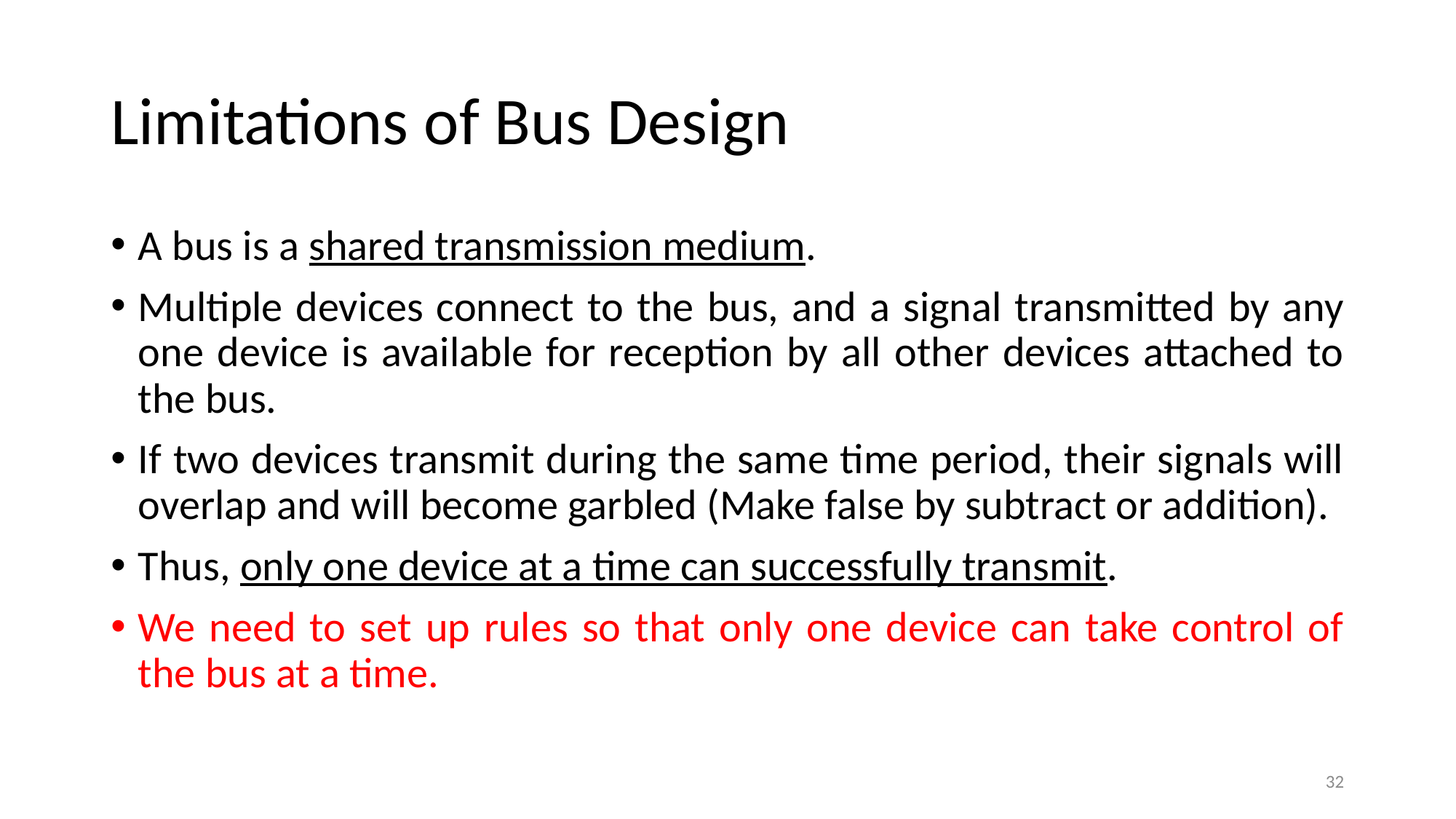

# Limitations of Bus Design
A bus is a shared transmission medium.
Multiple devices connect to the bus, and a signal transmitted by any one device is available for reception by all other devices attached to the bus.
If two devices transmit during the same time period, their signals will overlap and will become garbled (Make false by subtract or addition).
Thus, only one device at a time can successfully transmit.
We need to set up rules so that only one device can take control of the bus at a time.
32